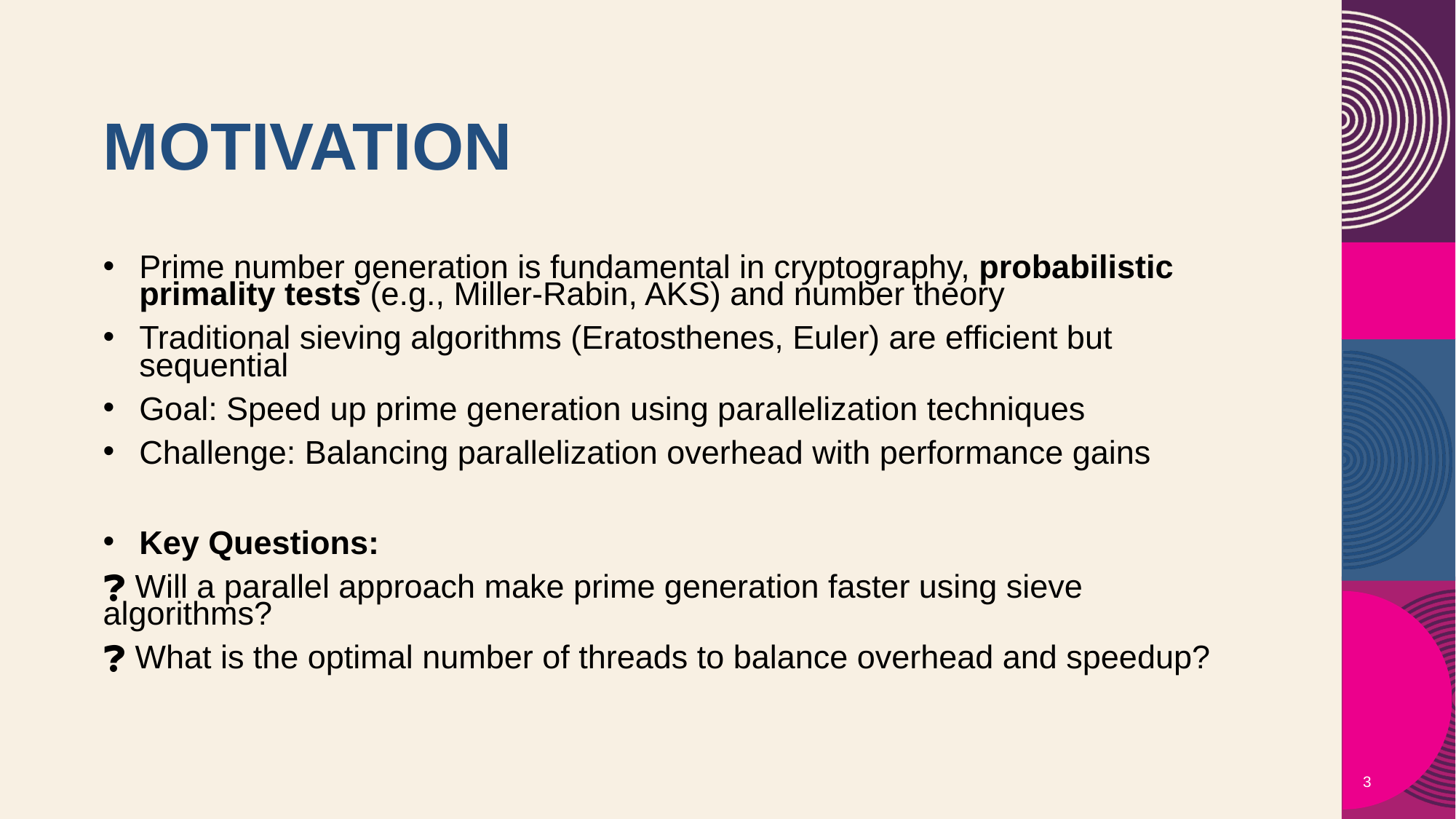

# Motivation
Prime number generation is fundamental in cryptography, probabilistic primality tests (e.g., Miller-Rabin, AKS) and number theory
Traditional sieving algorithms (Eratosthenes, Euler) are efficient but sequential
Goal: Speed up prime generation using parallelization techniques
Challenge: Balancing parallelization overhead with performance gains

Key Questions:
❓ Will a parallel approach make prime generation faster using sieve algorithms?
❓ What is the optimal number of threads to balance overhead and speedup?
3